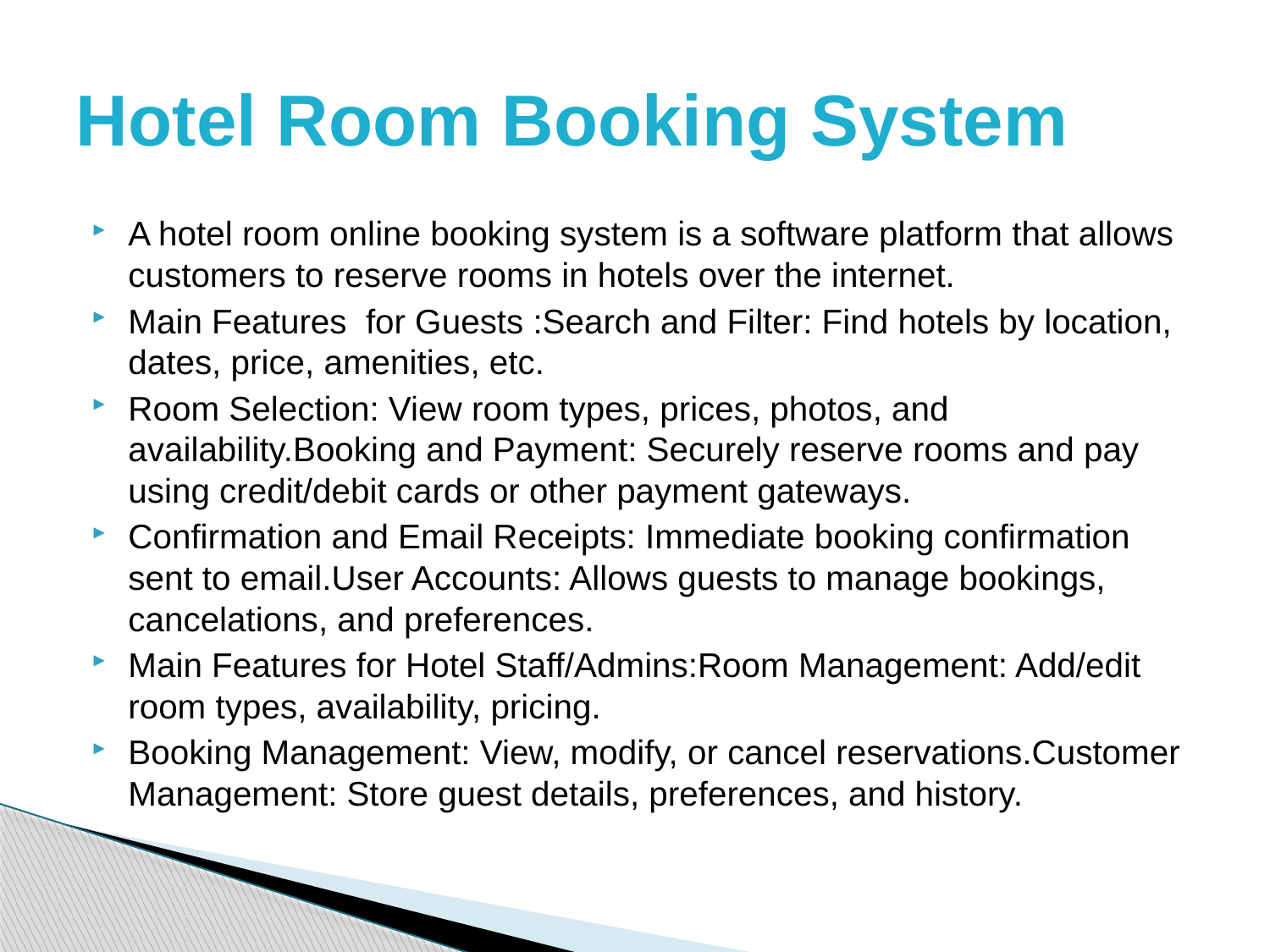

# Hotel Room Booking System
A hotel room online booking system is a software platform that allows customers to reserve rooms in hotels over the internet.
Main Features  for Guests :Search and Filter: Find hotels by location, dates, price, amenities, etc.
Room Selection: View room types, prices, photos, and availability.Booking and Payment: Securely reserve rooms and pay using credit/debit cards or other payment gateways.
Confirmation and Email Receipts: Immediate booking confirmation sent to email.User Accounts: Allows guests to manage bookings, cancelations, and preferences.
Main Features for Hotel Staff/Admins:Room Management: Add/edit room types, availability, pricing.
Booking Management: View, modify, or cancel reservations.Customer Management: Store guest details, preferences, and history.